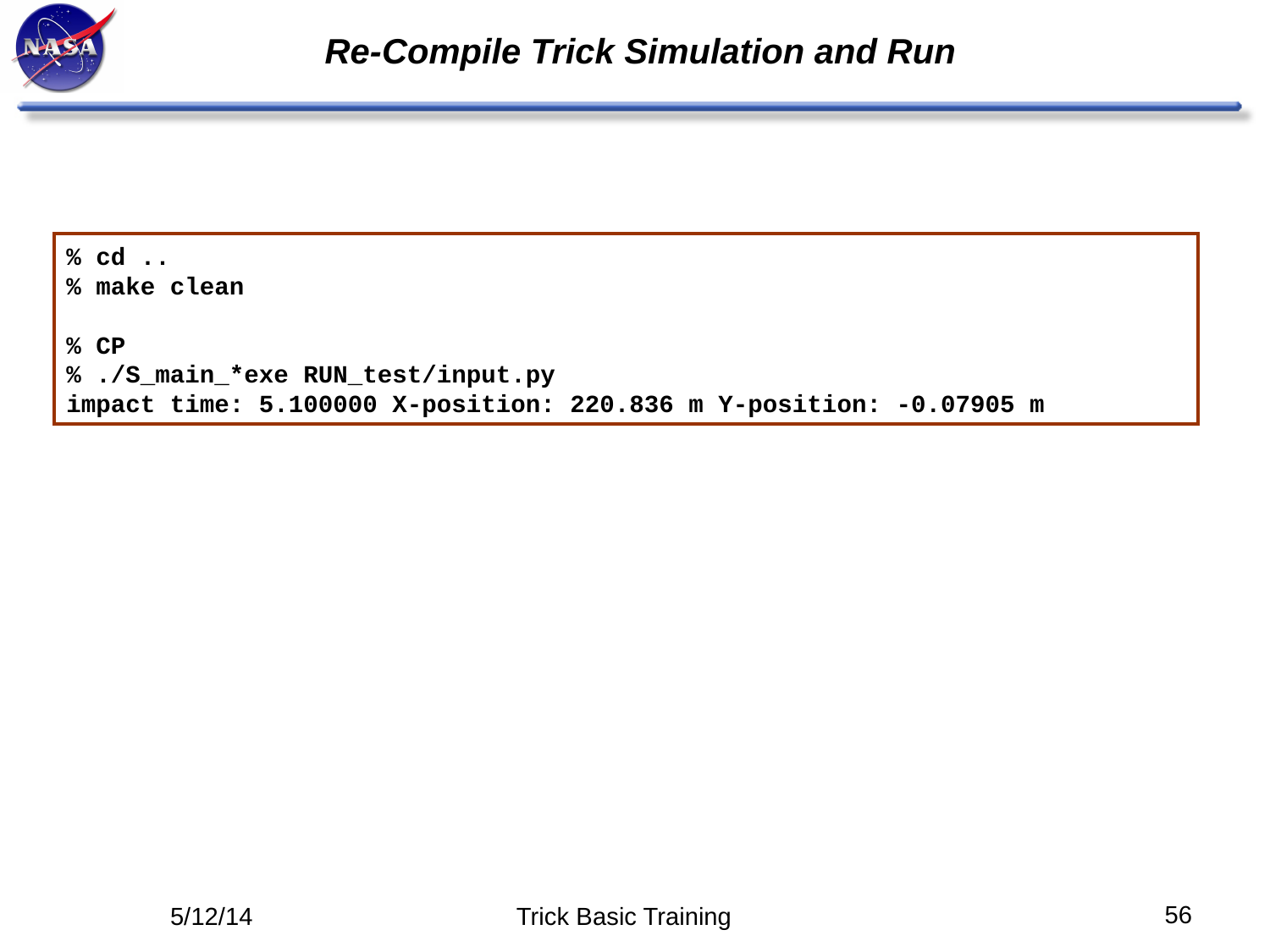

# Re-Compile Trick Simulation and Run
% cd ..
% make clean

% CP
% ./S_main_*exe RUN_test/input.py
impact time: 5.100000 X-position: 220.836 m Y-position: -0.07905 m
56
5/12/14
Trick Basic Training